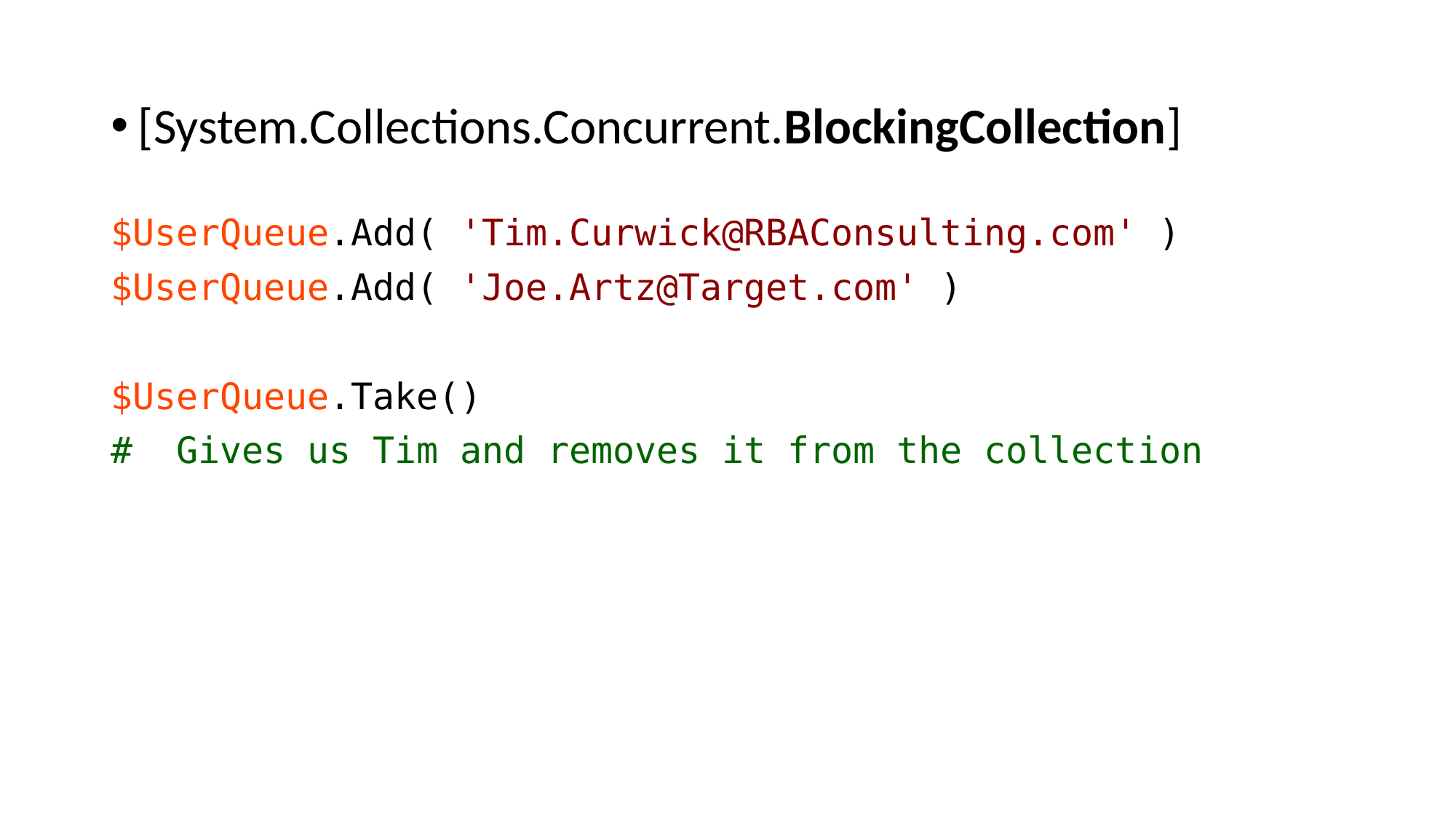

[System.Collections.Concurrent.BlockingCollection]

$UserQueue.Add( 'Tim.Curwick@RBAConsulting.com' )
$UserQueue.Add( 'Joe.Artz@Target.com' )

$UserQueue.Take()
#  Gives us Tim and removes it from the collection